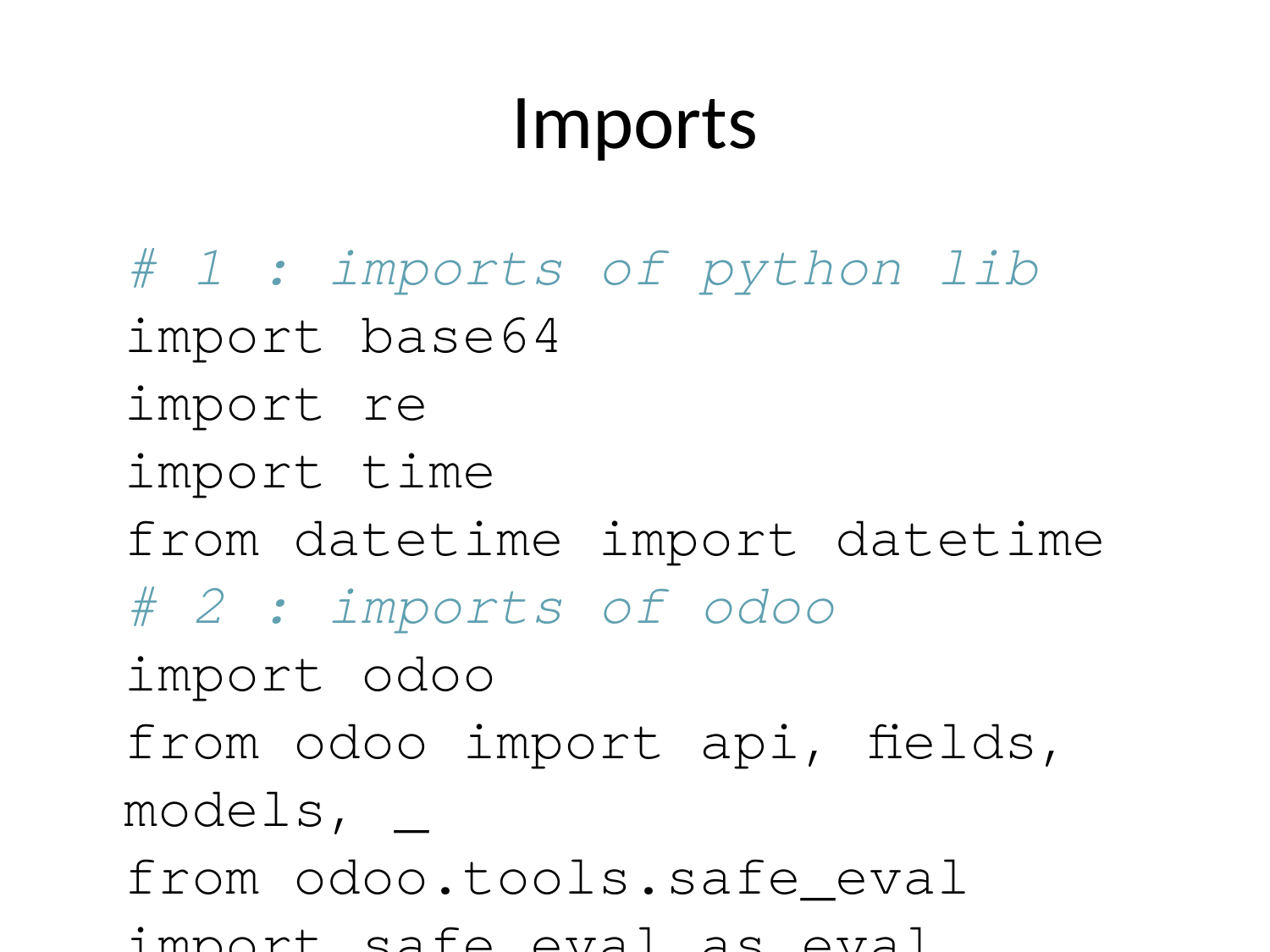

# Imports
# 1 : imports of python lib import base64 import re import time from datetime import datetime # 2 : imports of odoo import odoo from odoo import api, fields, models, _ from odoo.tools.safe_eval import safe_eval as eval # 3 : imports from odoo addons from odoo.addons.website.models.website import slug